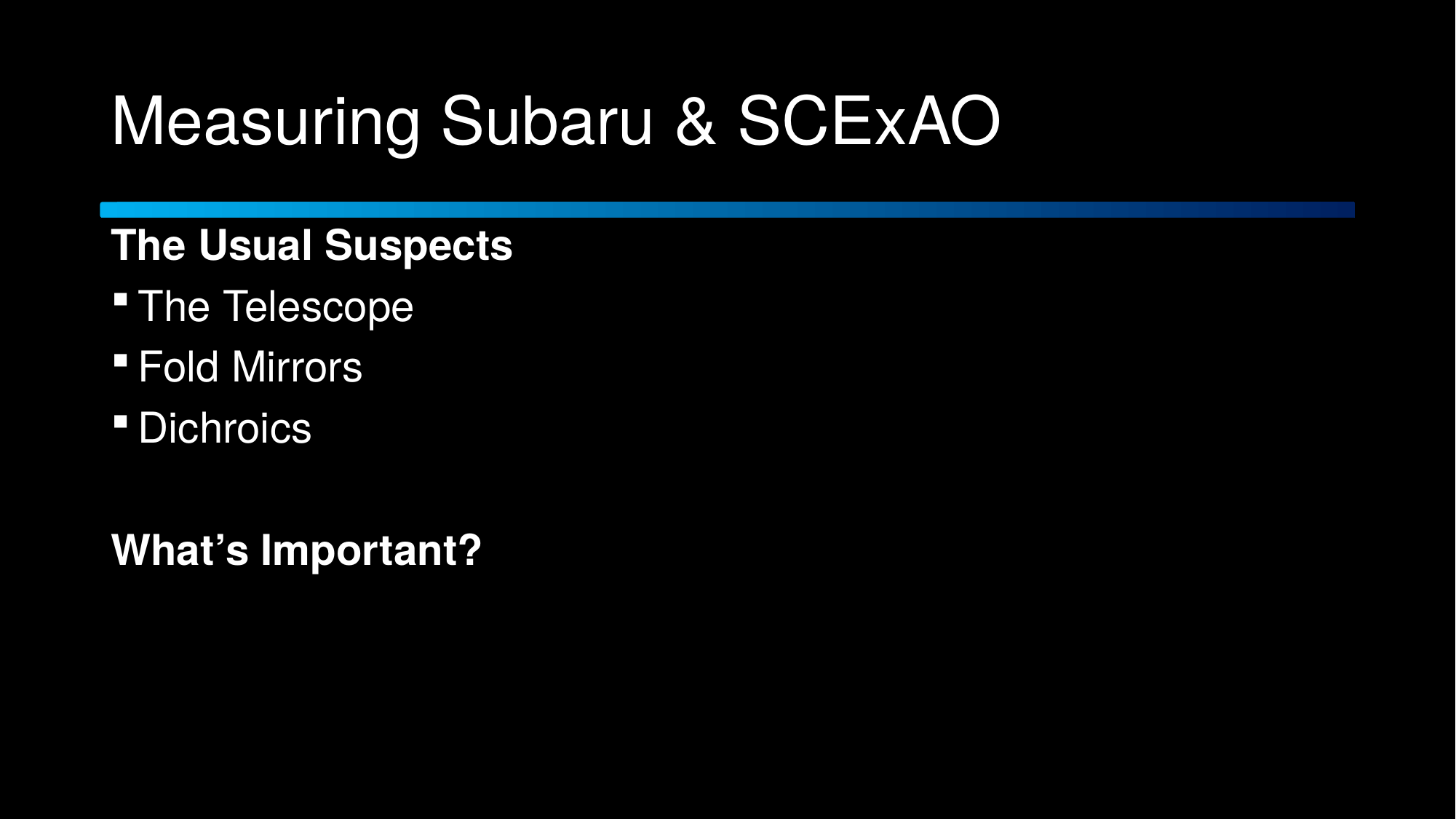

# Measuring Subaru & SCExAO
The Usual Suspects
The Telescope
Fold Mirrors
Dichroics

What’s Important?